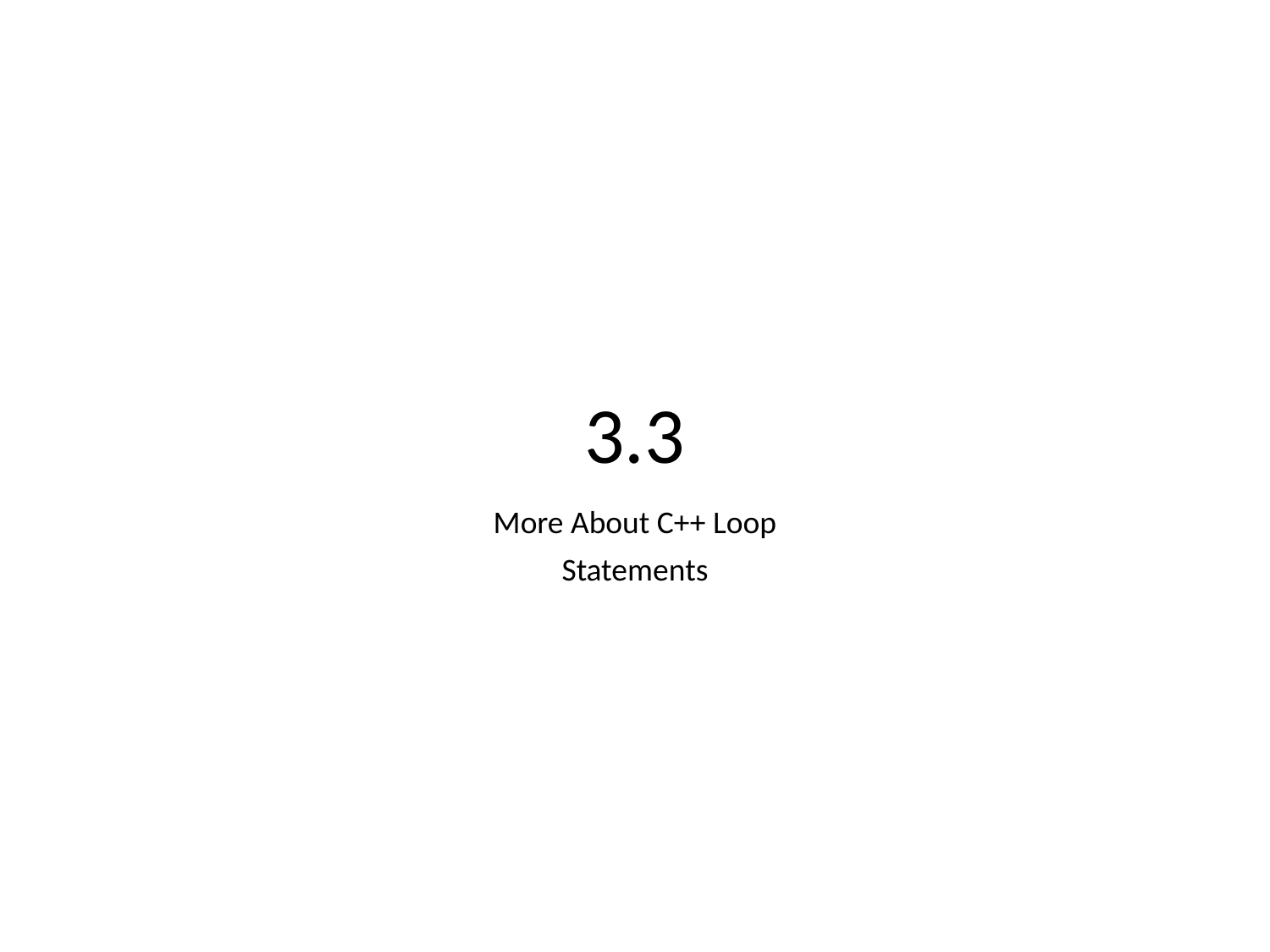

# 3.3
More About C++ Loop
Statements